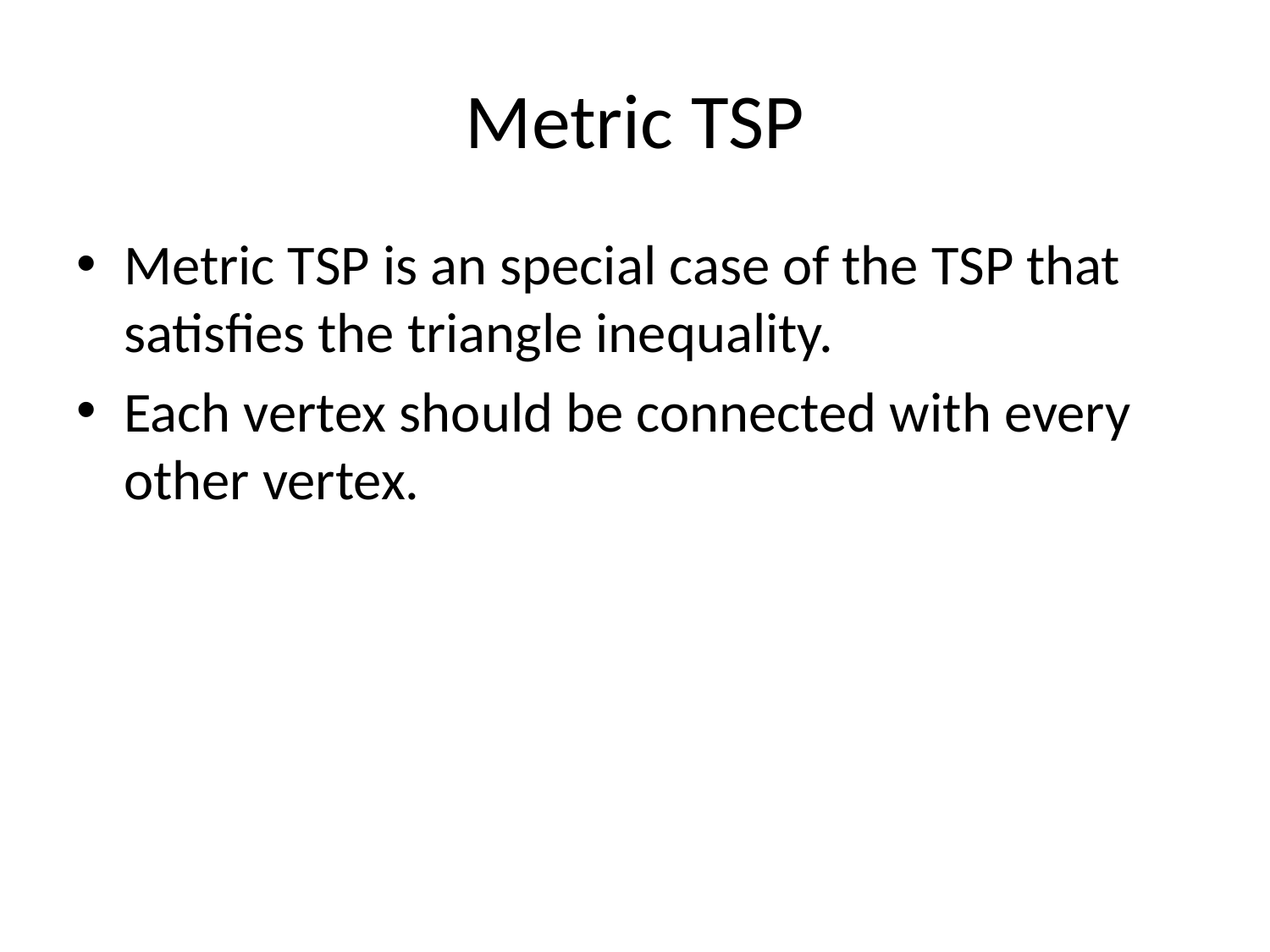

# Metric TSP
Metric TSP is an special case of the TSP that satisfies the triangle inequality.
Each vertex should be connected with every other vertex.